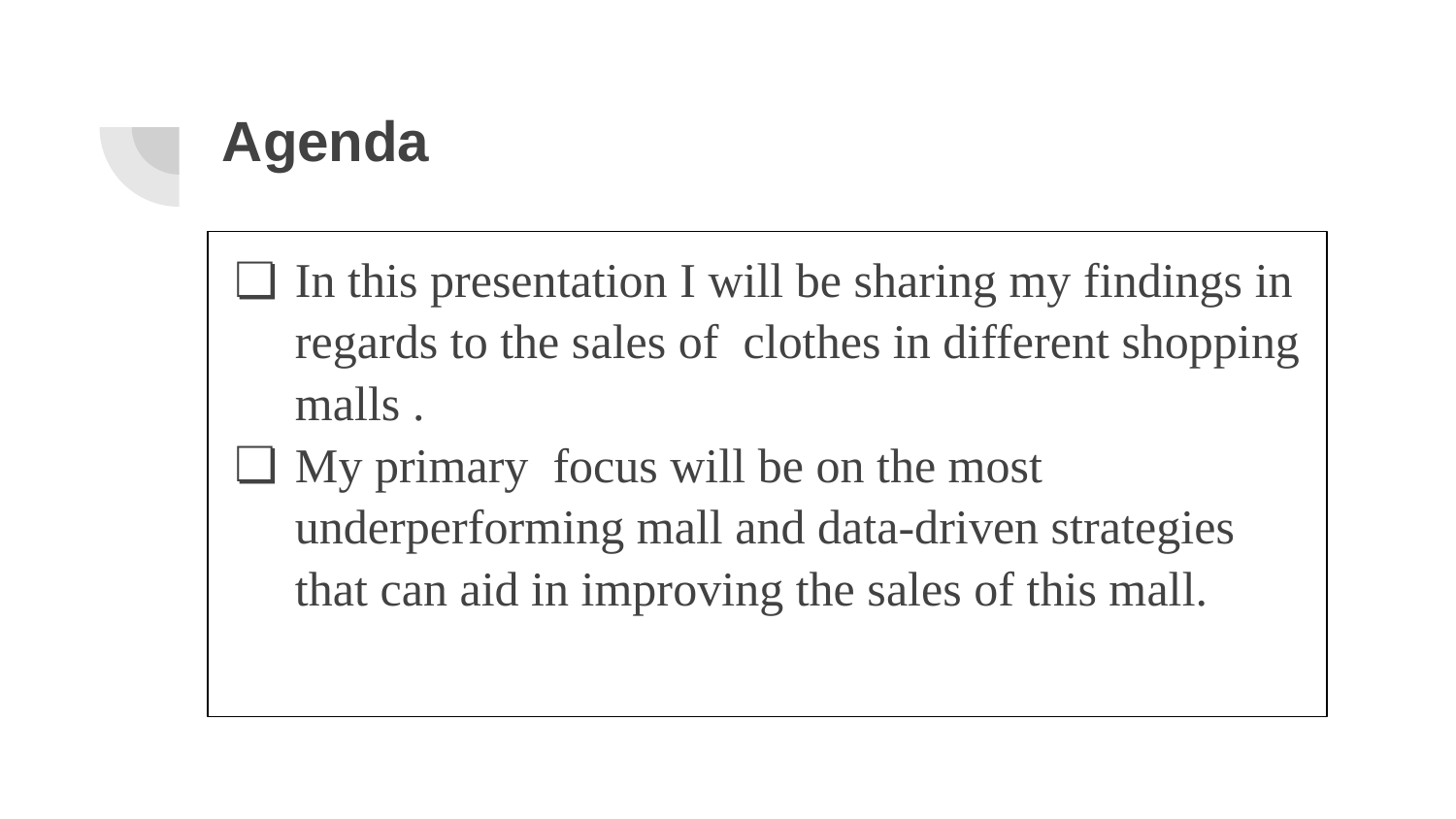

# Agenda
In this presentation I will be sharing my findings in regards to the sales of  clothes in different shopping malls .
My primary  focus will be on the most underperforming mall and data-driven strategies that can aid in improving the sales of this mall.